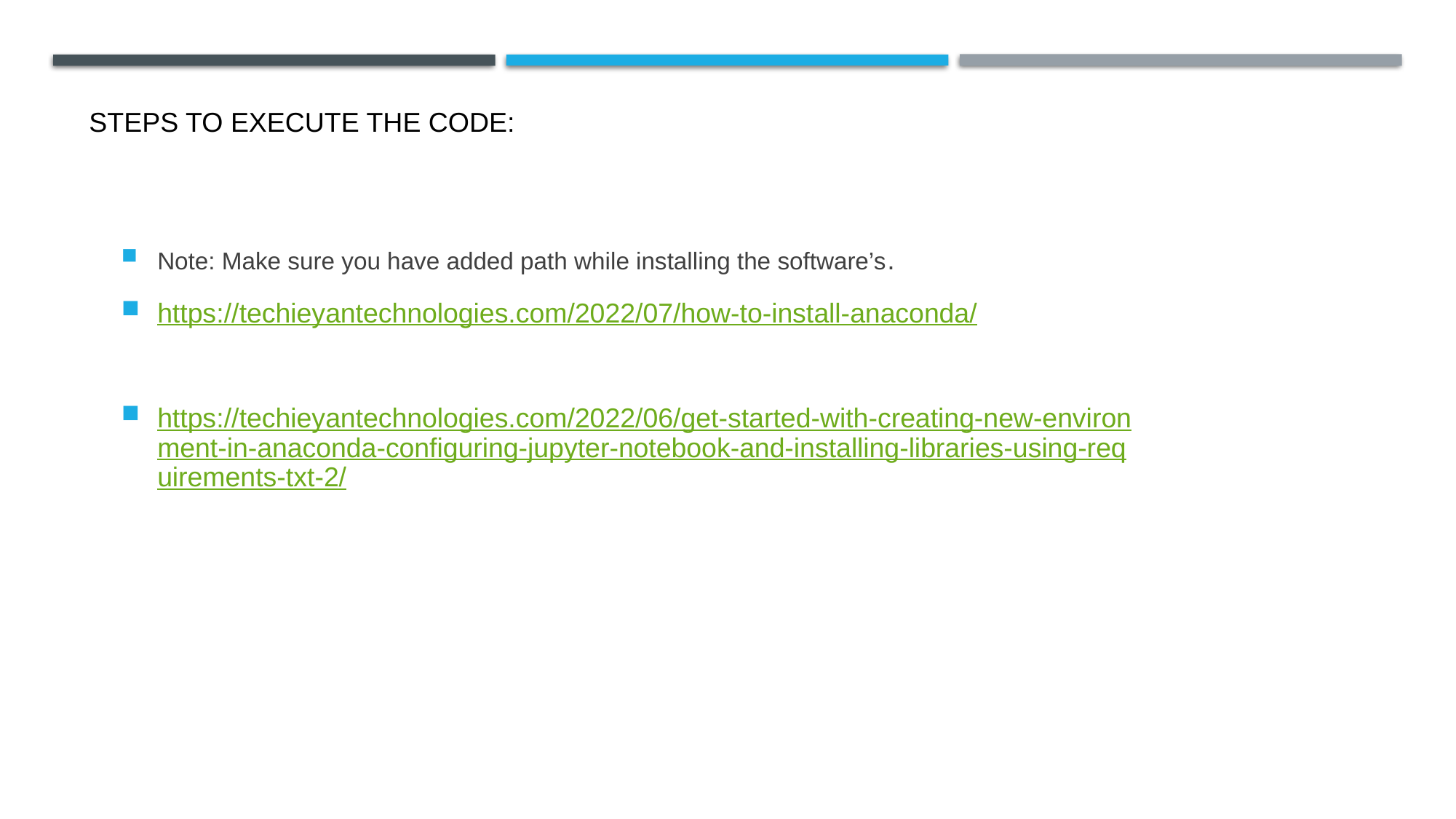

# Steps to execute the code:
Note: Make sure you have added path while installing the software’s.
https://techieyantechnologies.com/2022/07/how-to-install-anaconda/

https://techieyantechnologies.com/2022/06/get-started-with-creating-new-environment-in-anaconda-configuring-jupyter-notebook-and-installing-libraries-using-requirements-txt-2/